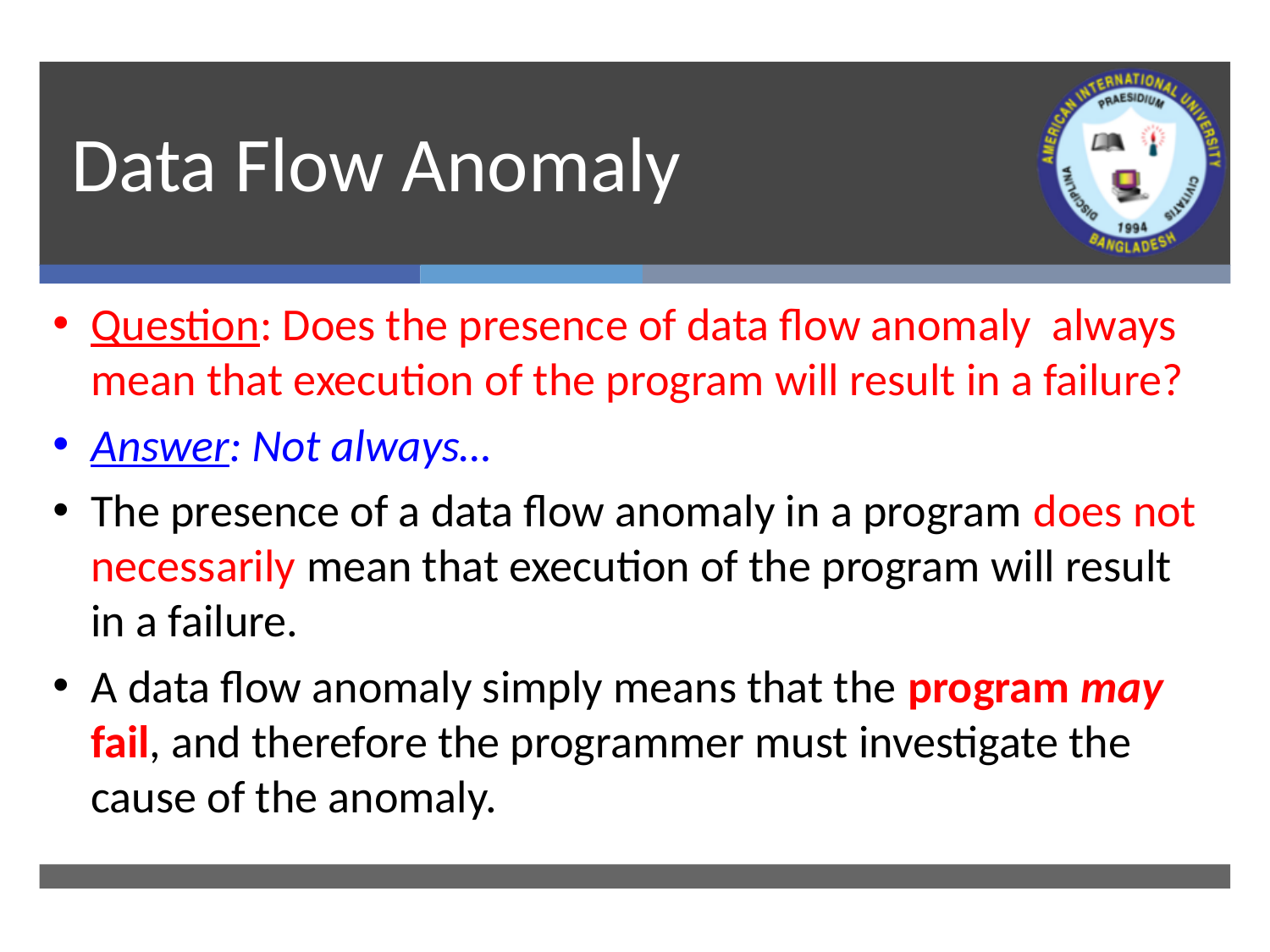

# Data Flow Anomaly
Question: Does the presence of data flow anomaly  always mean that execution of the program will result in a failure?
Answer: Not always…
The presence of a data flow anomaly in a program does not necessarily mean that execution of the program will result in a failure.
A data flow anomaly simply means that the program may fail, and therefore the programmer must investigate the cause of the anomaly.